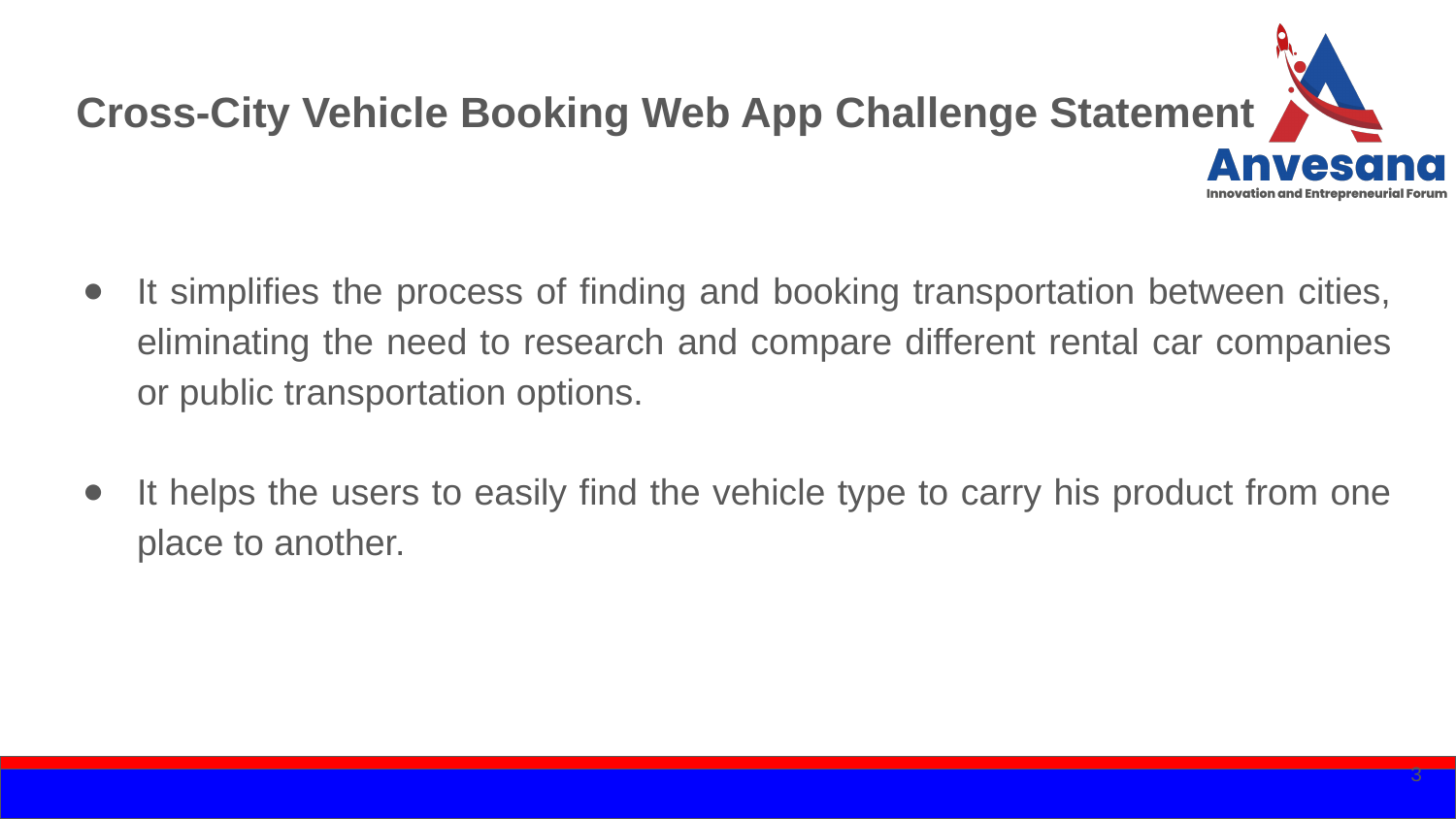

# Cross-City Vehicle Booking Web App Challenge Statement
It simplifies the process of finding and booking transportation between cities, eliminating the need to research and compare different rental car companies or public transportation options.

It helps the users to easily find the vehicle type to carry his product from one place to another.

3